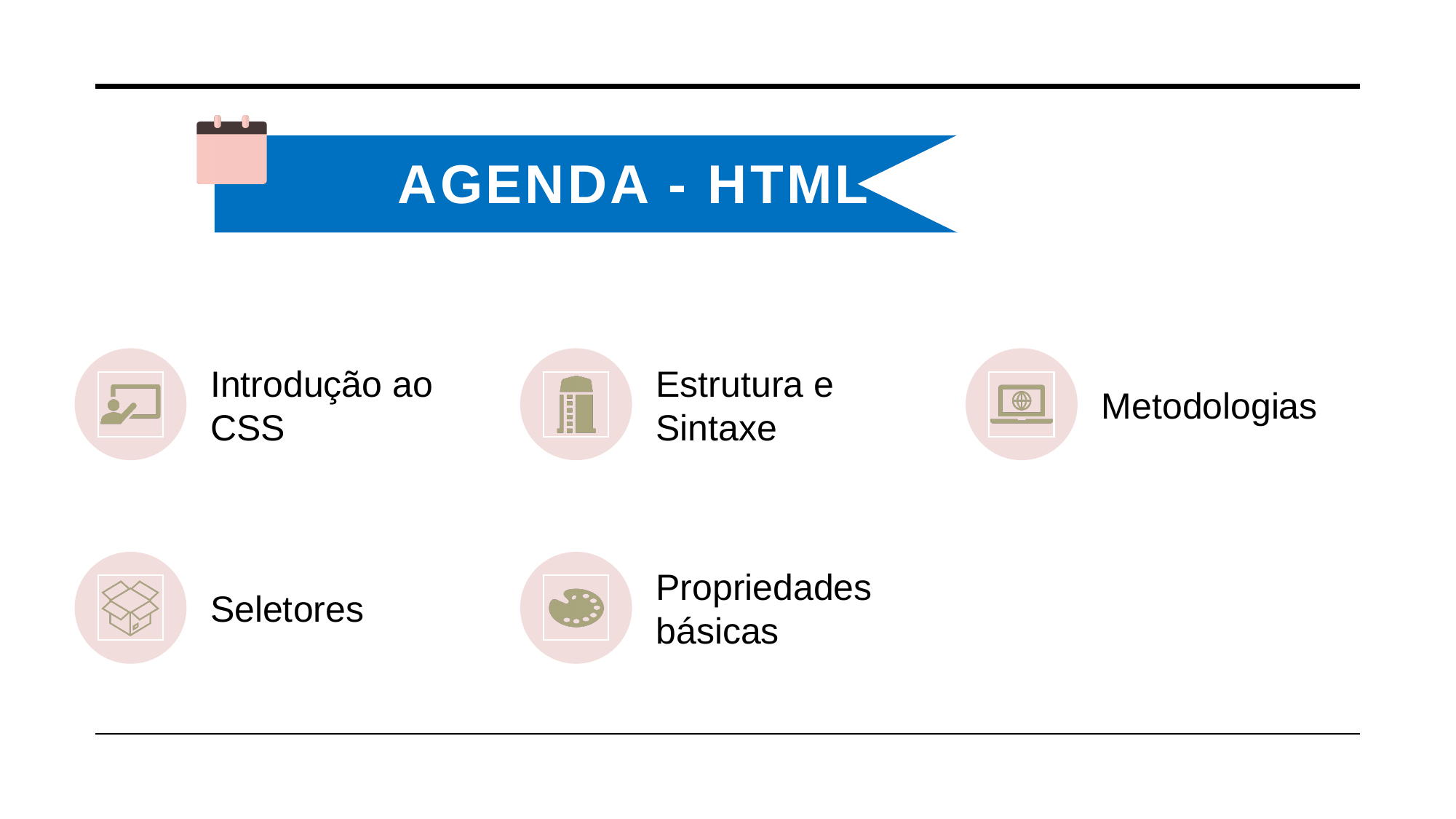

Agenda - HTML

Introdução ao CSS
Estrutura e Sintaxe
Metodologias
Seletores
Propriedades básicas